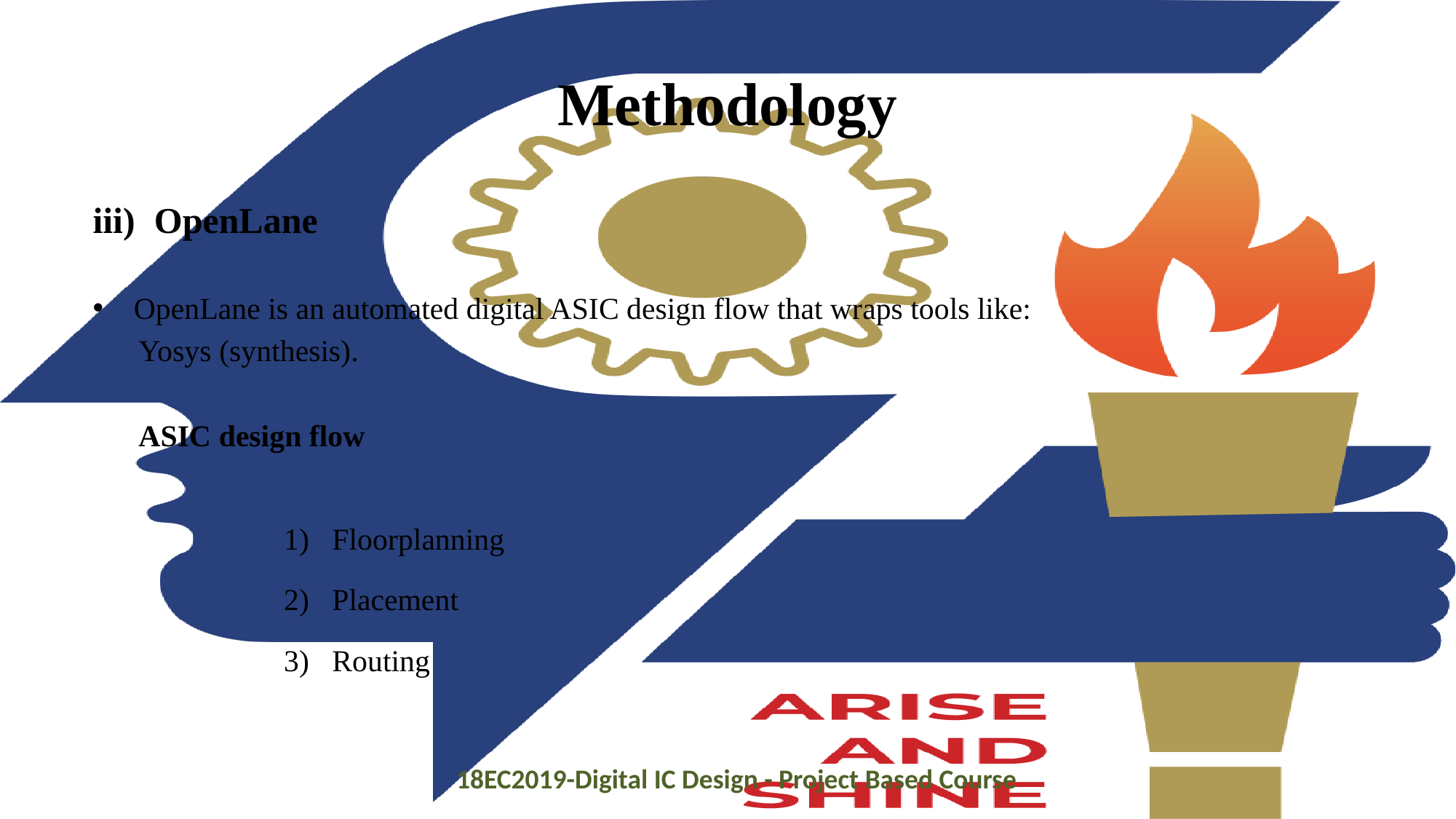

# Methodology
OpenLane

OpenLane is an automated digital ASIC design flow that wraps tools like:
      Yosys (synthesis).

      ASIC design flow

                         1)   Floorplanning
                         2)   Placement
                         3)   Routing

18EC2019-Digital IC Design - Project Based Course